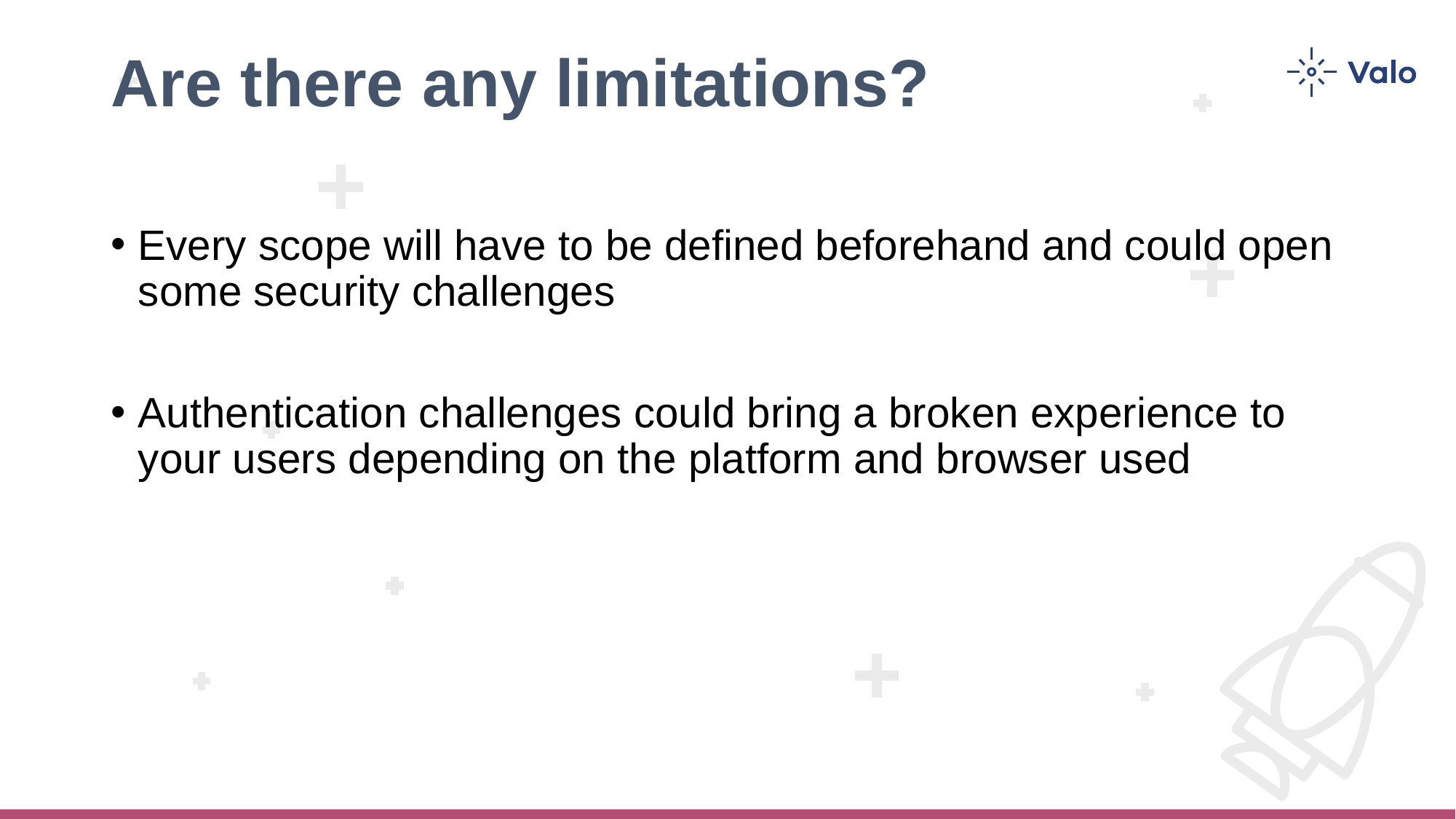

# Are there any limitations?
Every scope will have to be defined beforehand and could open some security challenges

Authentication challenges could bring a broken experience to your users depending on the platform and browser used